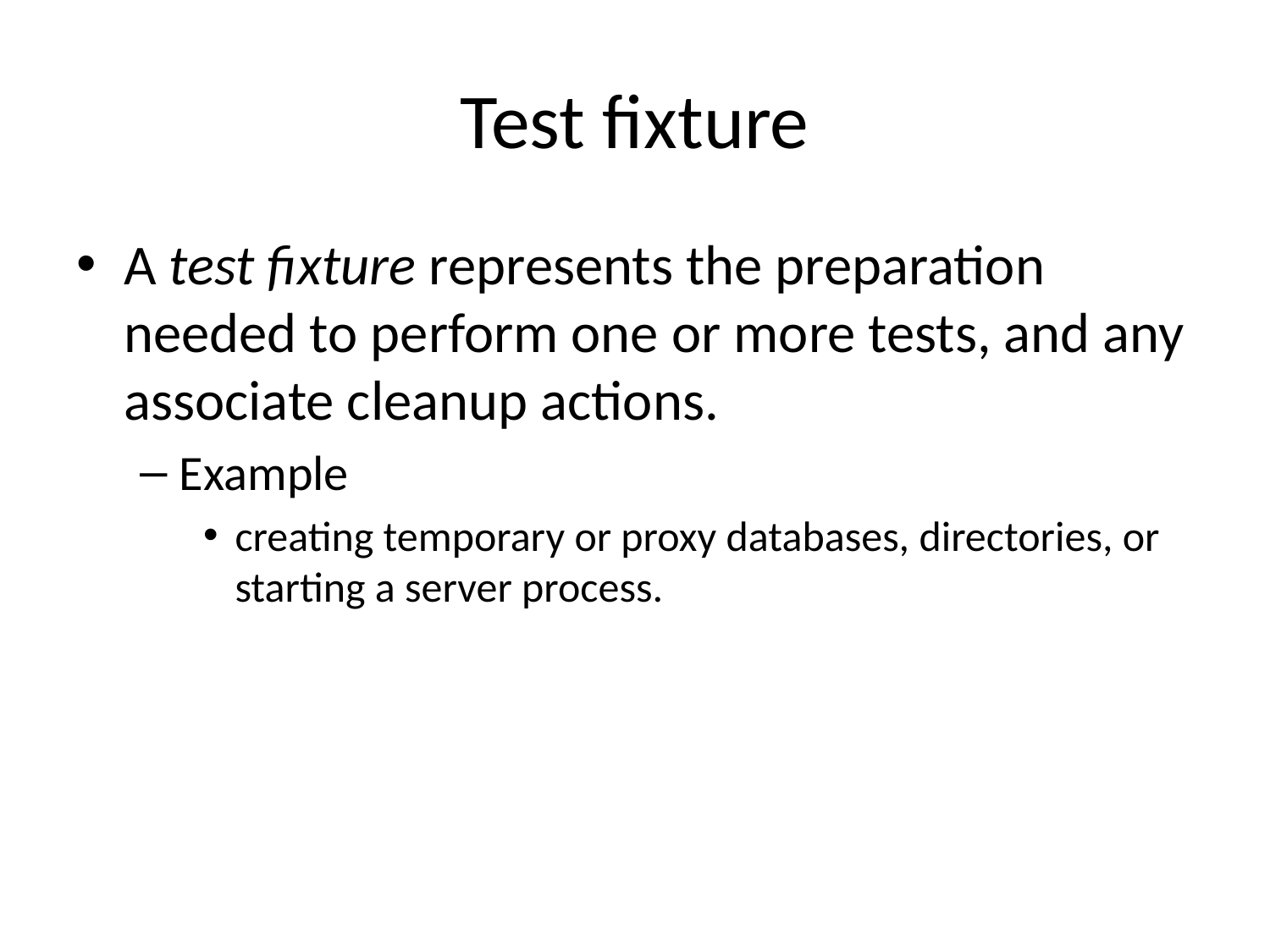

# Test fixture
A test fixture represents the preparation needed to perform one or more tests, and any associate cleanup actions.
Example
creating temporary or proxy databases, directories, or starting a server process.